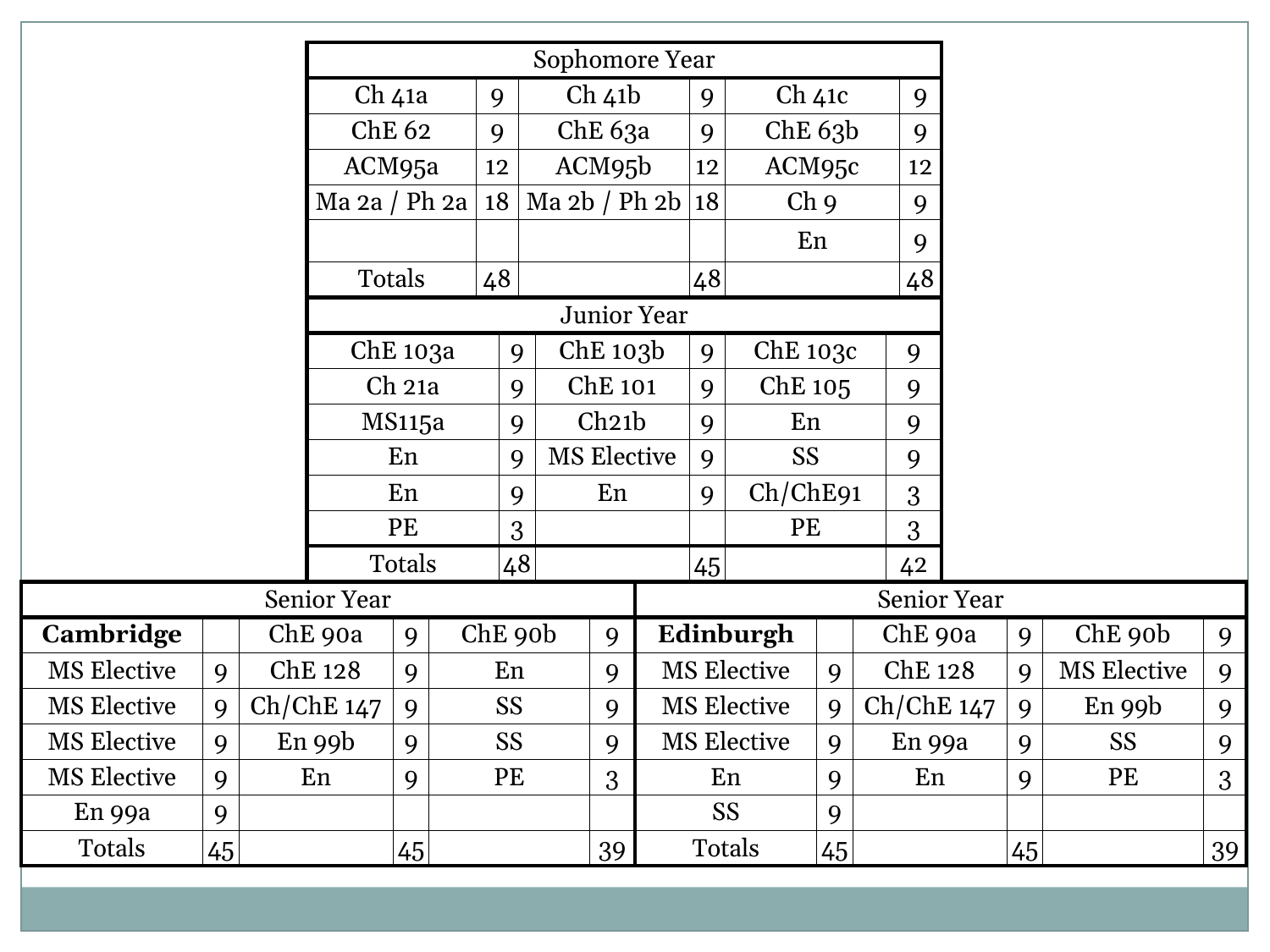

| Sophomore Year |  |  |  |  |  |  |  |  |
| --- | --- | --- | --- | --- | --- | --- | --- | --- |
| Ch 41a | 9 |  | Ch 41b |  | 9 | Ch 41c |  | 9 |
| ChE 62 | 9 |  | ChE 63a |  | 9 | ChE 63b |  | 9 |
| ACM95a | 12 |  | ACM95b |  | 12 | ACM95c |  | 12 |
| Ma 2a / Ph 2a | 18 |  | Ma 2b / Ph 2b |  | 18 | Ch 9 |  | 9 |
|  |  |  |  |  |  | En |  | 9 |
| Totals | 48 |  |  |  | 48 |  |  | 48 |
| Junior Year |  |  |  |  |  |  |  |  |
| ChE 103a |  | 9 |  | ChE 103b | 9 | ChE 103c | 9 |  |
| Ch 21a |  | 9 |  | ChE 101 | 9 | ChE 105 | 9 |  |
| MS115a |  | 9 |  | Ch21b | 9 | En | 9 |  |
| En |  | 9 |  | MS Elective | 9 | SS | 9 |  |
| En |  | 9 |  | En | 9 | Ch/ChE91 | 3 |  |
| PE |  | 3 |  |  |  | PE | 3 |  |
| Totals |  | 48 |  |  | 45 |  | 42 |  |
| Senior Year |  |  |  |  |  |
| --- | --- | --- | --- | --- | --- |
| Cambridge |  | ChE 90a | 9 | ChE 90b | 9 |
| MS Elective | 9 | ChE 128 | 9 | En | 9 |
| MS Elective | 9 | Ch/ChE 147 | 9 | SS | 9 |
| MS Elective | 9 | En 99b | 9 | SS | 9 |
| MS Elective | 9 | En | 9 | PE | 3 |
| En 99a | 9 |  |  |  |  |
| Totals | 45 |  | 45 |  | 39 |
| Senior Year |  |  |  |  |  |
| --- | --- | --- | --- | --- | --- |
| Edinburgh |  | ChE 90a | 9 | ChE 90b | 9 |
| MS Elective | 9 | ChE 128 | 9 | MS Elective | 9 |
| MS Elective | 9 | Ch/ChE 147 | 9 | En 99b | 9 |
| MS Elective | 9 | En 99a | 9 | SS | 9 |
| En | 9 | En | 9 | PE | 3 |
| SS | 9 |  |  |  |  |
| Totals | 45 |  | 45 |  | 39 |